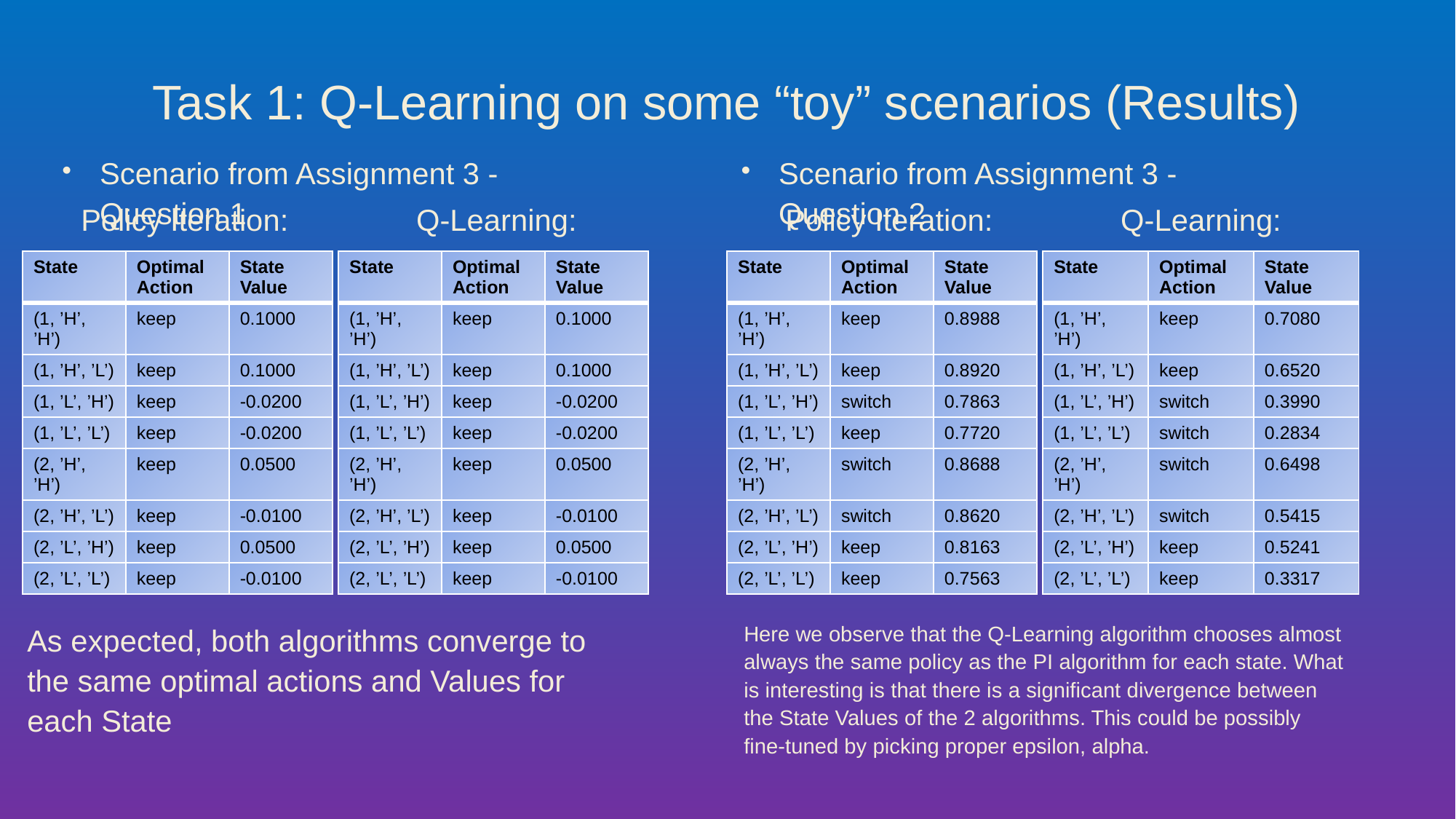

Task 1: Q-Learning on some “toy” scenarios (Results)
Scenario from Assignment 3 - Question 1
Scenario from Assignment 3 - Question 2
Policy Iteration:
Q-Learning:
Policy Iteration:
Q-Learning:
| State | Optimal Action | State Value |
| --- | --- | --- |
| (1, ’H’, ’H’) | keep | 0.1000 |
| (1, ’H’, ’L’) | keep | 0.1000 |
| (1, ’L’, ’H’) | keep | -0.0200 |
| (1, ’L’, ’L’) | keep | -0.0200 |
| (2, ’H’, ’H’) | keep | 0.0500 |
| (2, ’H’, ’L’) | keep | -0.0100 |
| (2, ’L’, ’H’) | keep | 0.0500 |
| (2, ’L’, ’L’) | keep | -0.0100 |
| State | Optimal Action | State Value |
| --- | --- | --- |
| (1, ’H’, ’H’) | keep | 0.1000 |
| (1, ’H’, ’L’) | keep | 0.1000 |
| (1, ’L’, ’H’) | keep | -0.0200 |
| (1, ’L’, ’L’) | keep | -0.0200 |
| (2, ’H’, ’H’) | keep | 0.0500 |
| (2, ’H’, ’L’) | keep | -0.0100 |
| (2, ’L’, ’H’) | keep | 0.0500 |
| (2, ’L’, ’L’) | keep | -0.0100 |
| State | Optimal Action | State Value |
| --- | --- | --- |
| (1, ’H’, ’H’) | keep | 0.8988 |
| (1, ’H’, ’L’) | keep | 0.8920 |
| (1, ’L’, ’H’) | switch | 0.7863 |
| (1, ’L’, ’L’) | keep | 0.7720 |
| (2, ’H’, ’H’) | switch | 0.8688 |
| (2, ’H’, ’L’) | switch | 0.8620 |
| (2, ’L’, ’H’) | keep | 0.8163 |
| (2, ’L’, ’L’) | keep | 0.7563 |
| State | Optimal Action | State Value |
| --- | --- | --- |
| (1, ’H’, ’H’) | keep | 0.7080 |
| (1, ’H’, ’L’) | keep | 0.6520 |
| (1, ’L’, ’H’) | switch | 0.3990 |
| (1, ’L’, ’L’) | switch | 0.2834 |
| (2, ’H’, ’H’) | switch | 0.6498 |
| (2, ’H’, ’L’) | switch | 0.5415 |
| (2, ’L’, ’H’) | keep | 0.5241 |
| (2, ’L’, ’L’) | keep | 0.3317 |
As expected, both algorithms converge to the same optimal actions and Values for each State
Here we observe that the Q-Learning algorithm chooses almost always the same policy as the PI algorithm for each state. What is interesting is that there is a significant divergence between the State Values of the 2 algorithms. This could be possibly fine-tuned by picking proper epsilon, alpha.